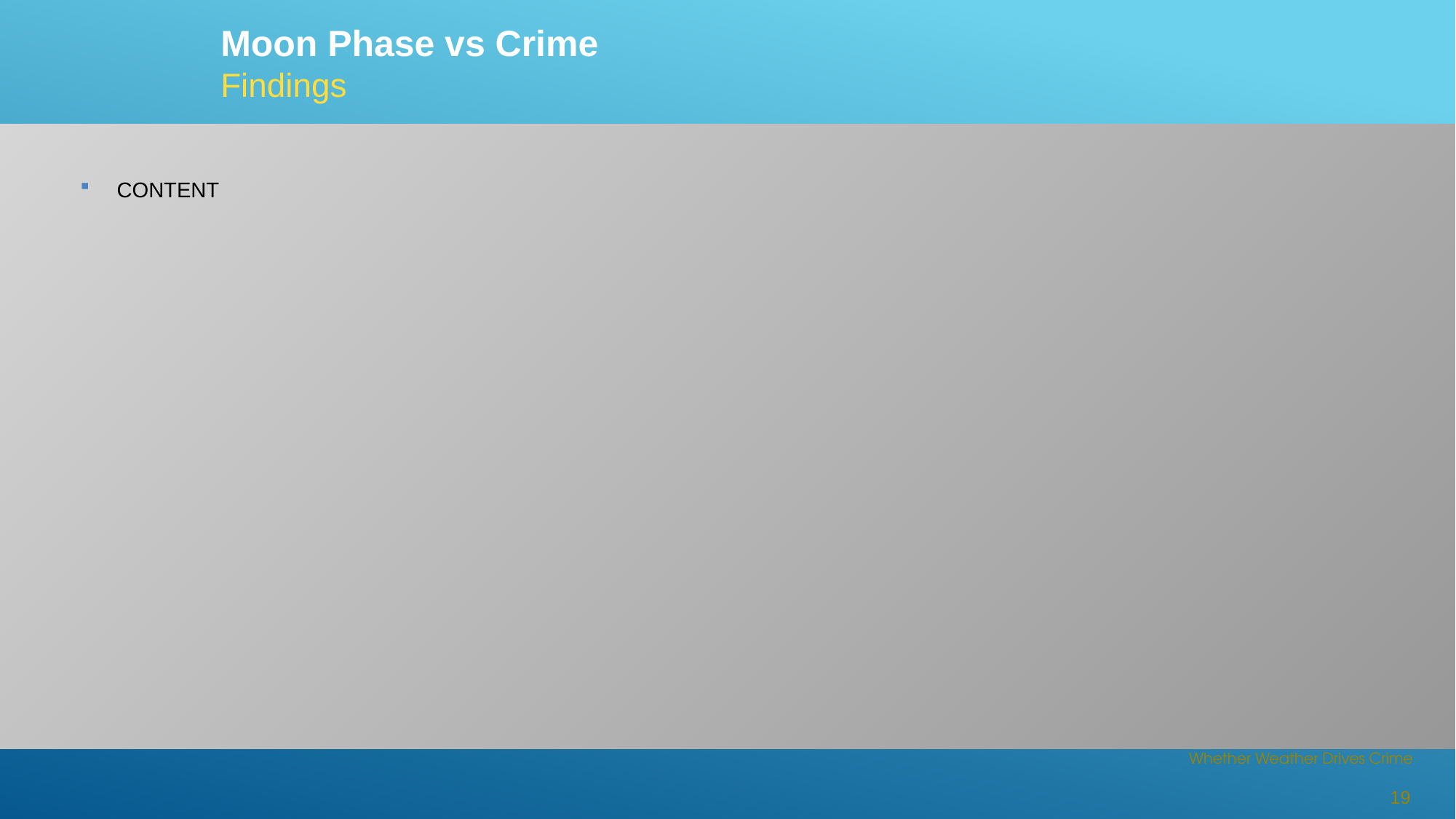

Moon Phase vs Crime
Findings

CONTENT

19
Whether Weather Drives Crime